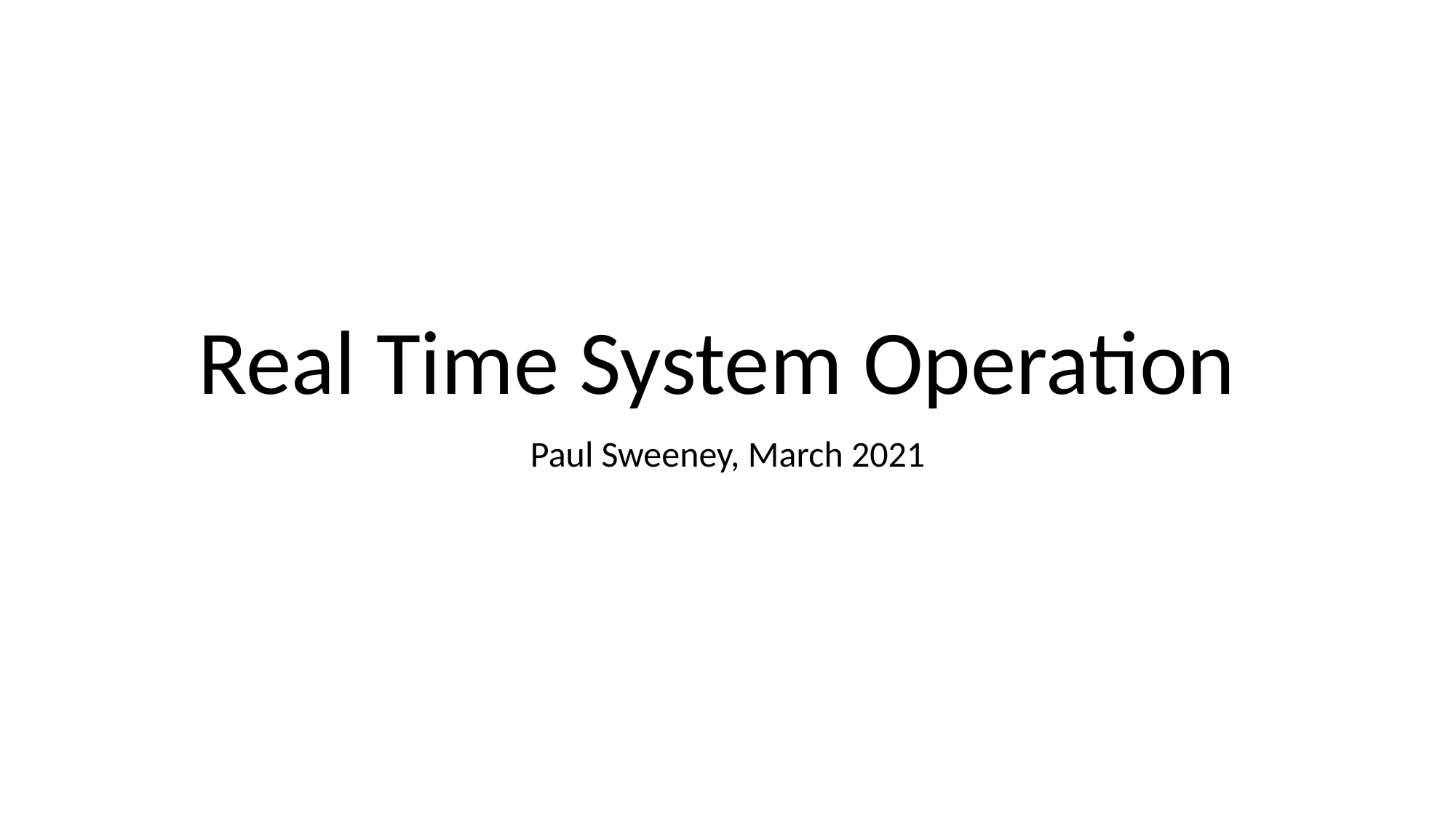

# Real Time System Operation
Paul Sweeney, March 2021